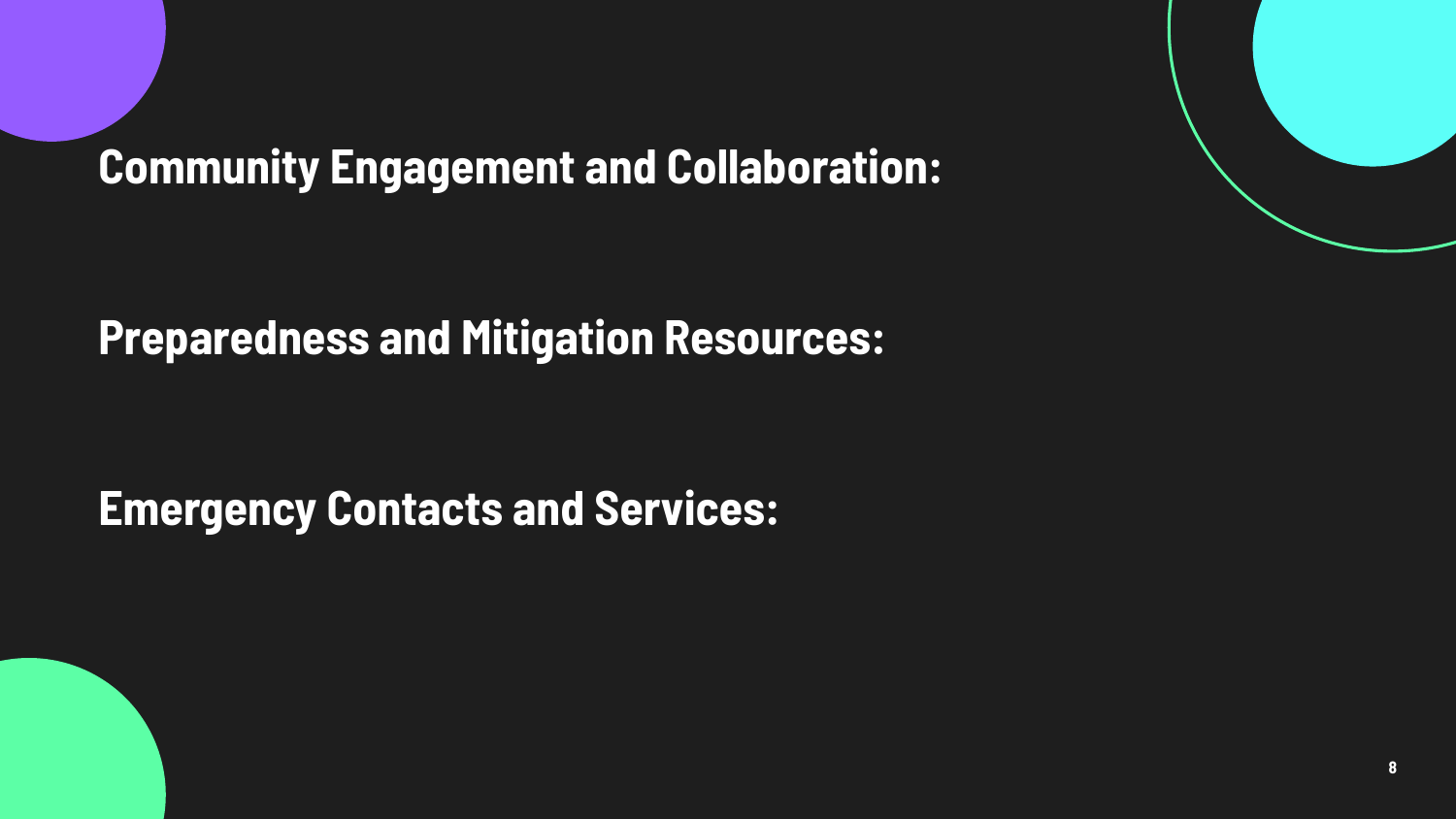

Community Engagement and Collaboration:
Preparedness and Mitigation Resources:
Emergency Contacts and Services:
8